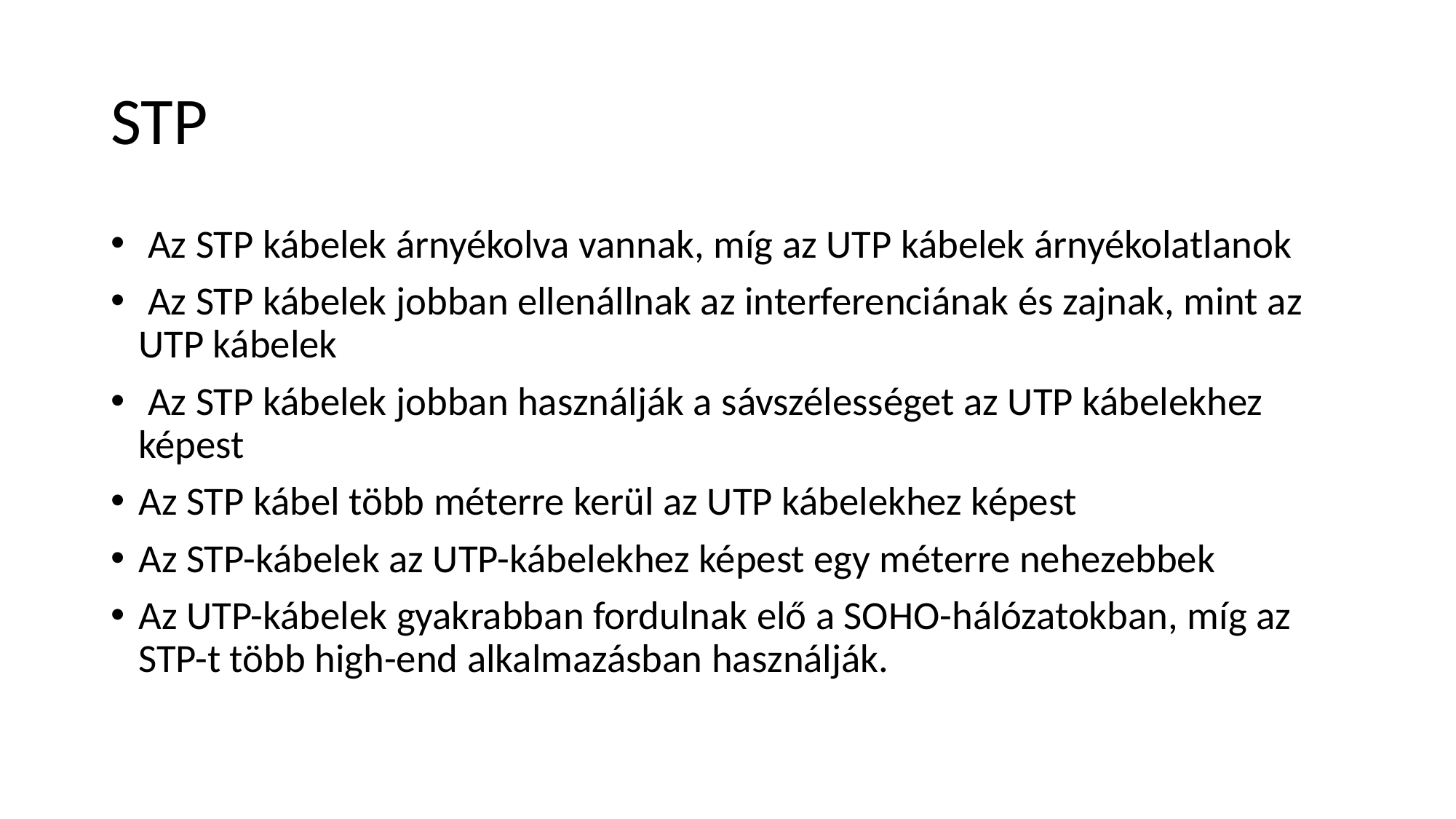

# STP
 Az STP kábelek árnyékolva vannak, míg az UTP kábelek árnyékolatlanok
 Az STP kábelek jobban ellenállnak az interferenciának és zajnak, mint az UTP kábelek
 Az STP kábelek jobban használják a sávszélességet az UTP kábelekhez képest
Az STP kábel több méterre kerül az UTP kábelekhez képest
Az STP-kábelek az UTP-kábelekhez képest egy méterre nehezebbek
Az UTP-kábelek gyakrabban fordulnak elő a SOHO-hálózatokban, míg az STP-t több high-end alkalmazásban használják.